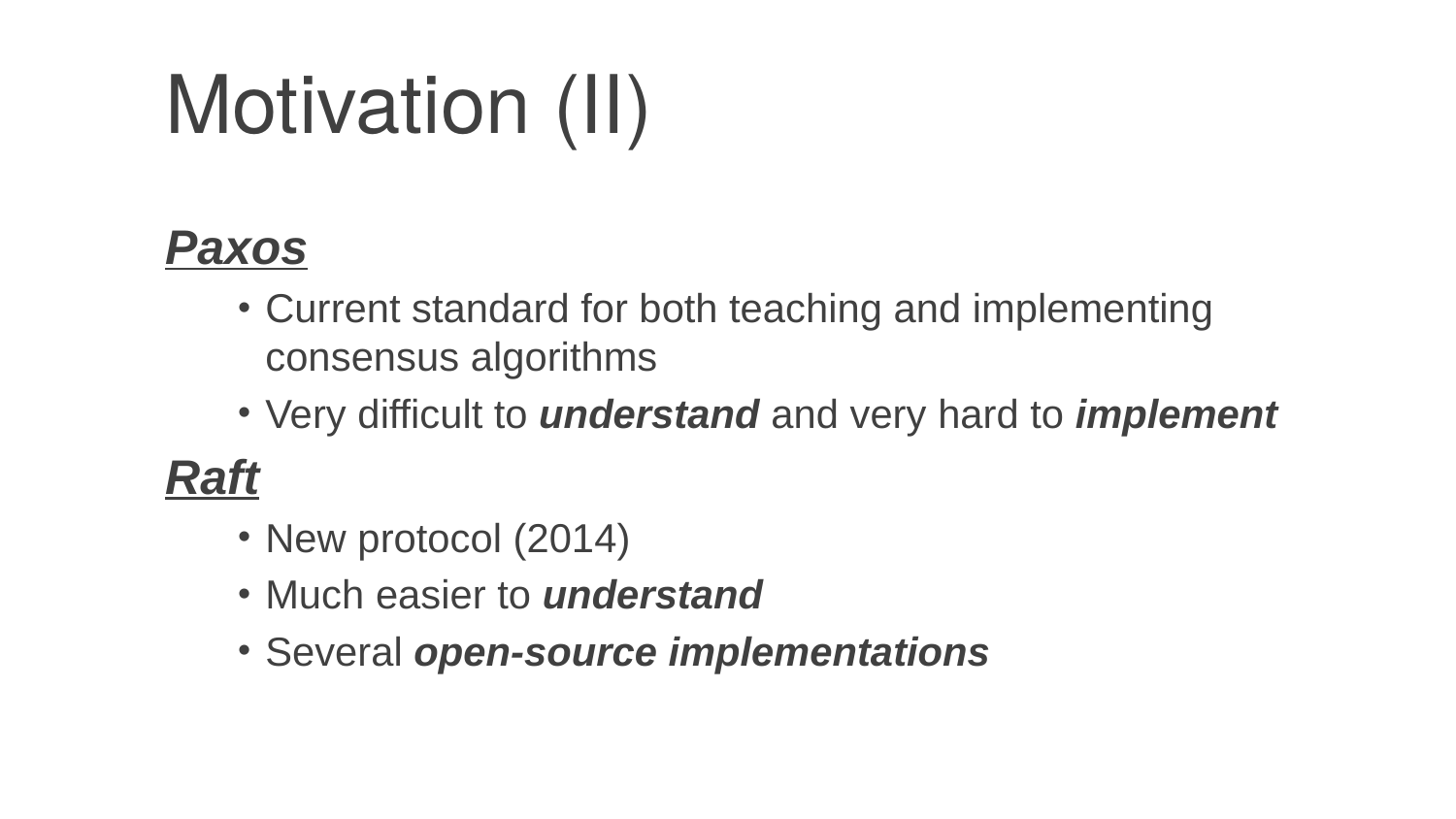

Motivation (II)
Paxos
Current standard for both teaching and implementing consensus algorithms
Very difficult to understand and very hard to implement
Raft
New protocol (2014)
Much easier to understand
Several open-source implementations